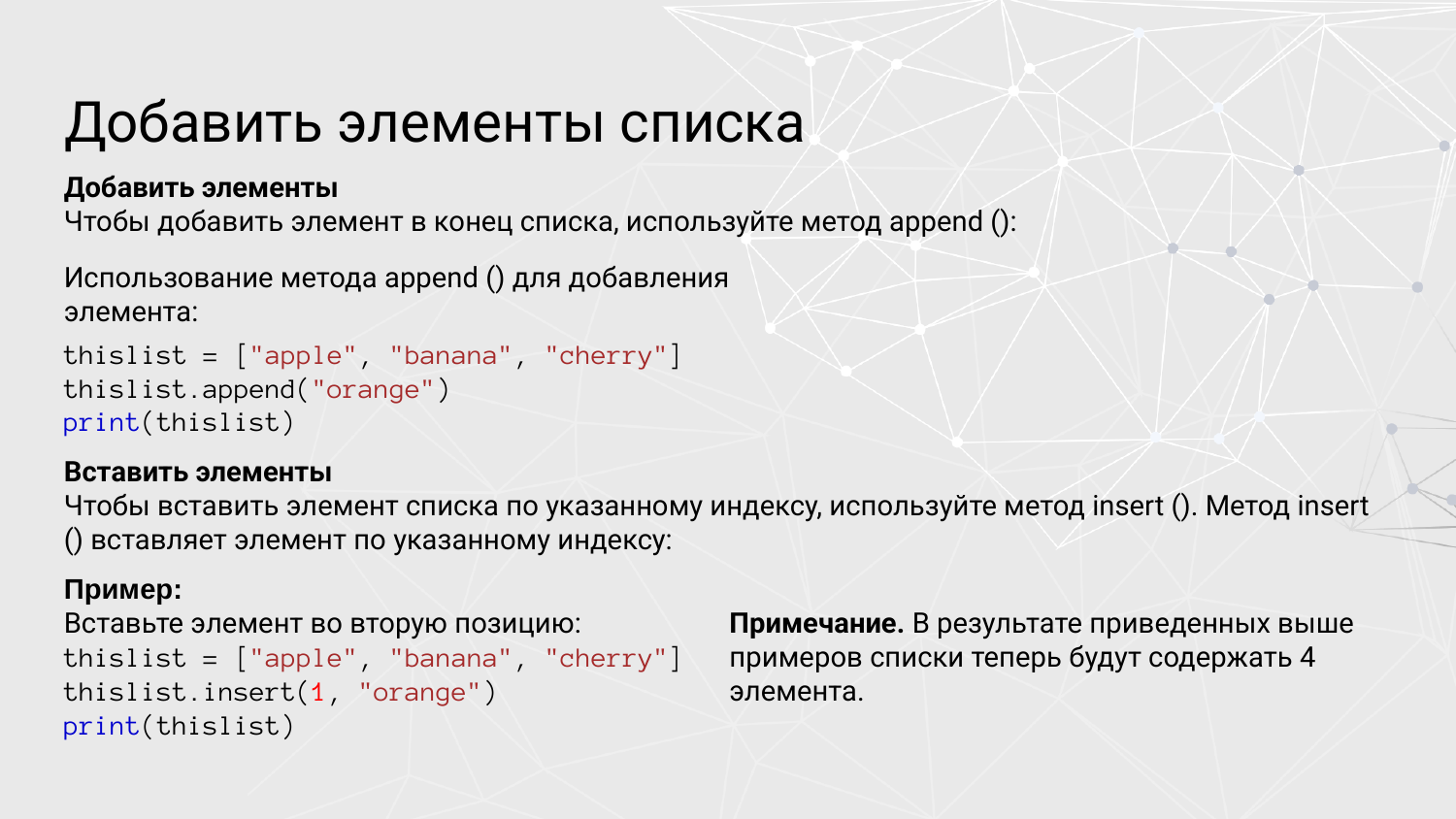

# Добавить элементы списка
Добавить элементы
Чтобы добавить элемент в конец списка, используйте метод append ():
Использование метода append () для добавления элемента:
thislist = ["apple", "banana", "cherry"]
thislist.append("orange")
print(thislist)
Вставить элементы
Чтобы вставить элемент списка по указанному индексу, используйте метод insert (). Метод insert () вставляет элемент по указанному индексу:
Пример:
Вставьте элемент во вторую позицию:
thislist = ["apple", "banana", "cherry"]
thislist.insert(1, "orange")
print(thislist)
Примечание. В результате приведенных выше примеров списки теперь будут содержать 4 элемента.